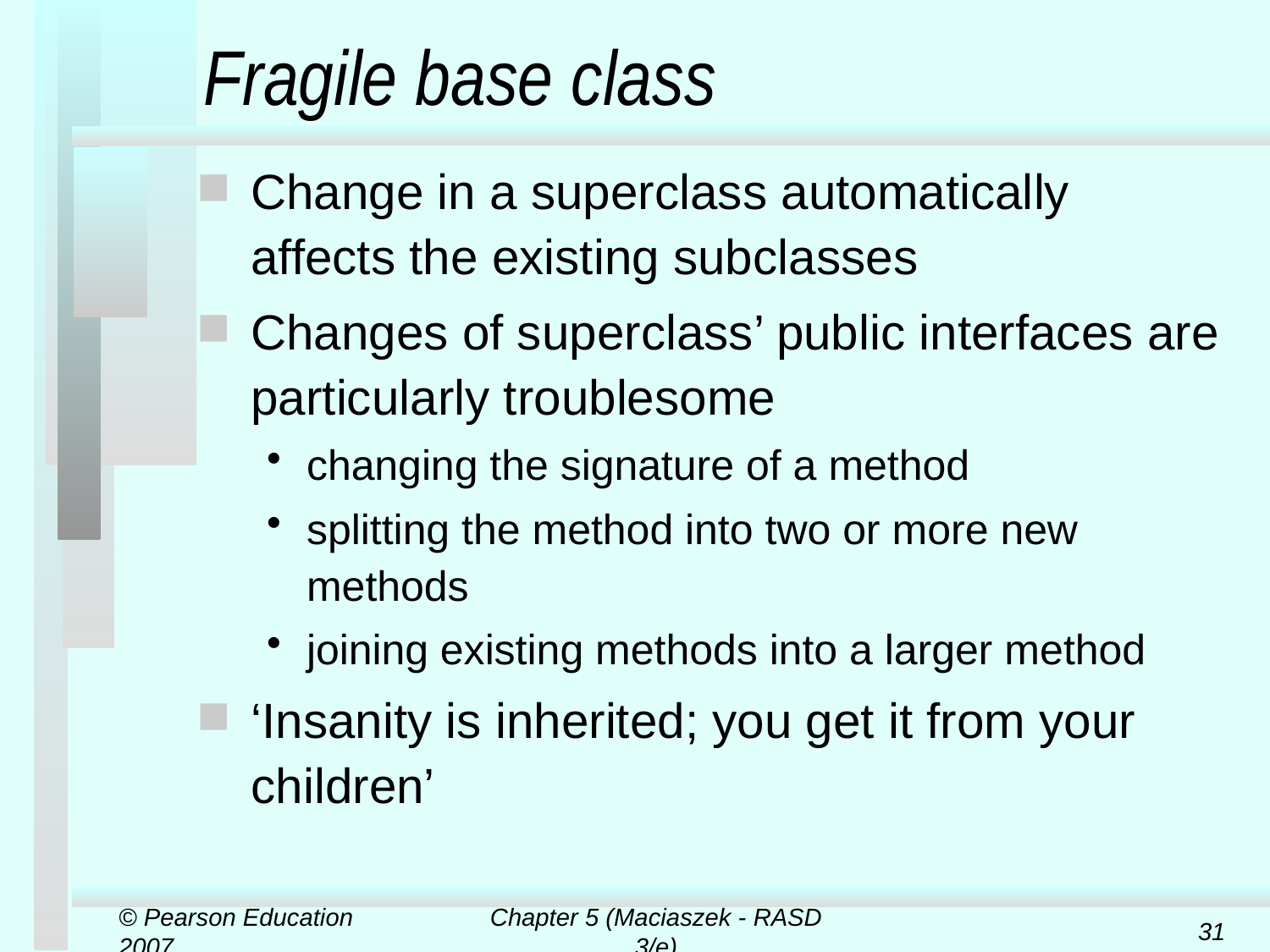

# Fragile base class
Change in a superclass automatically affects the existing subclasses
Changes of superclass’ public interfaces are particularly troublesome
changing the signature of a method
splitting the method into two or more new methods
joining existing methods into a larger method
‘Insanity is inherited; you get it from your children’
© Pearson Education 2007
Chapter 5 (Maciaszek - RASD 3/e)
31